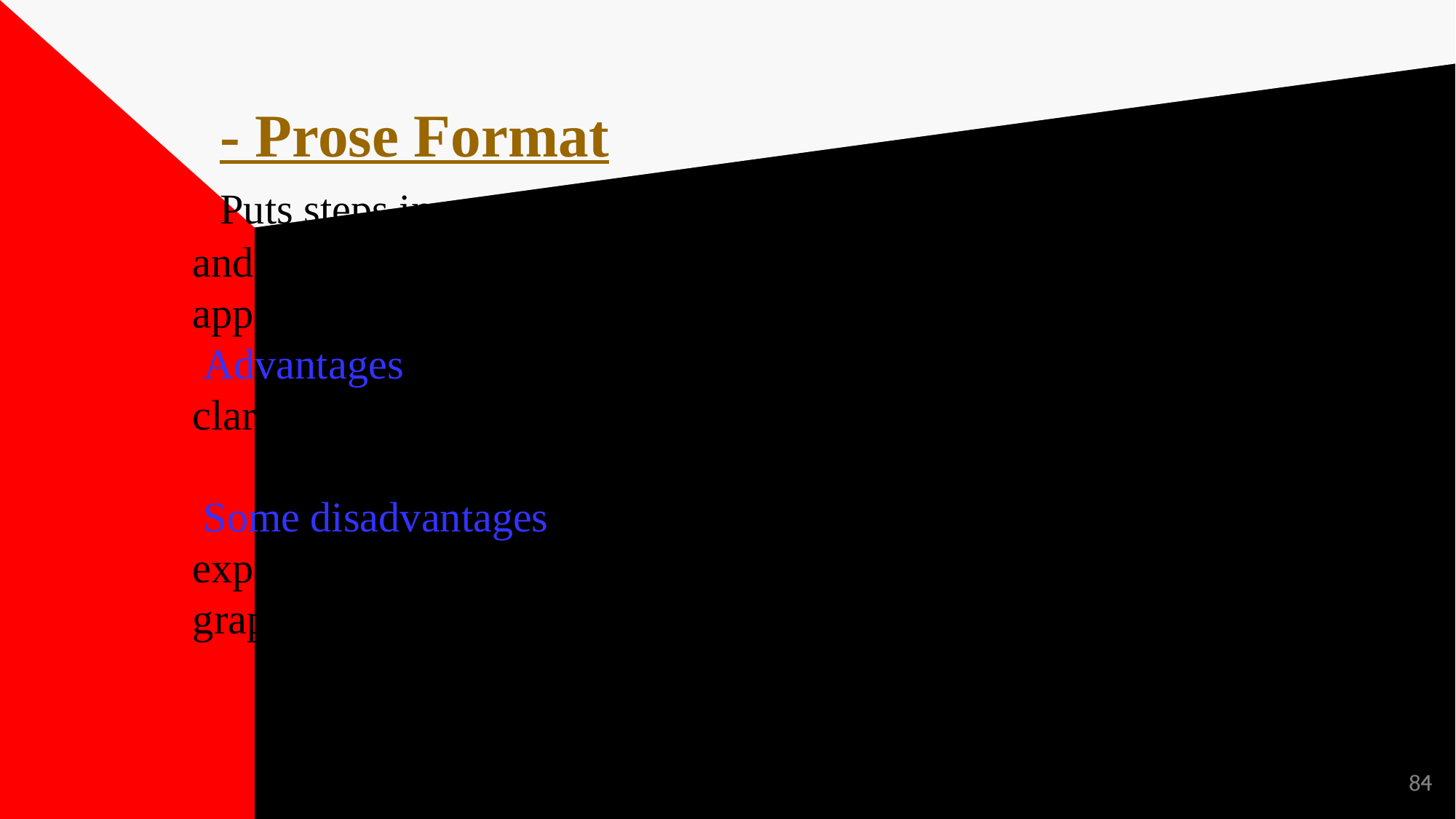

# - Prose Format Puts steps in sentences and paragraph forms making it look and feel more conversational over Standard format's command approach. Advantages of prose are the relaxed tone, saves space, clarifies simple, basic steps, accommodates experienced users. Some disadvantages are steps buried in paragraphs, lengthy explanation of individual steps, inability to accommodate graphics, and the lack of support for novice users
84